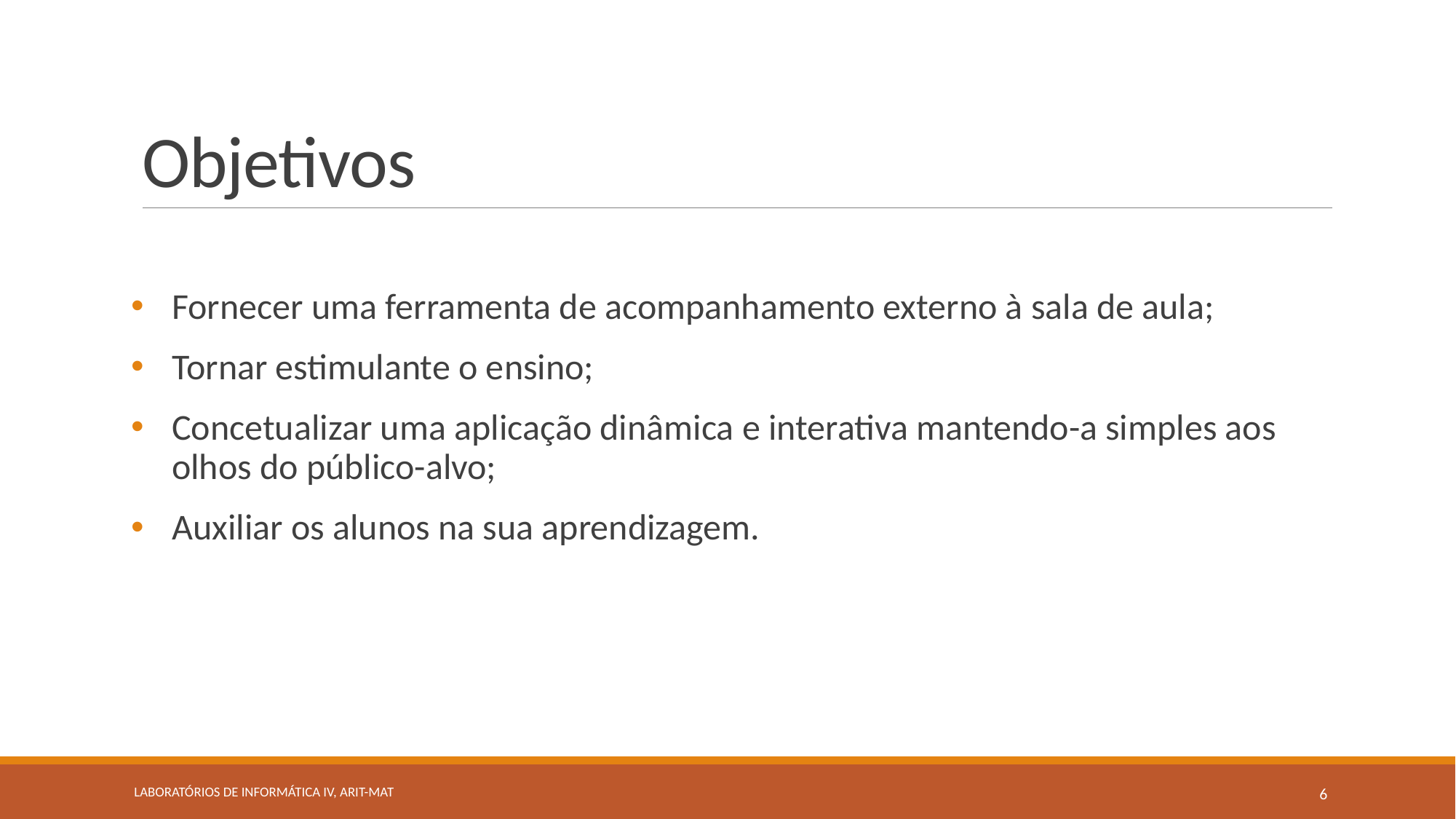

# Objetivos

Fornecer uma ferramenta de acompanhamento externo à sala de aula;
Tornar estimulante o ensino;
Concetualizar uma aplicação dinâmica e interativa mantendo-a simples aos olhos do público-alvo;
Auxiliar os alunos na sua aprendizagem.

Laboratórios de Informática IV, ARIT-MAT
6